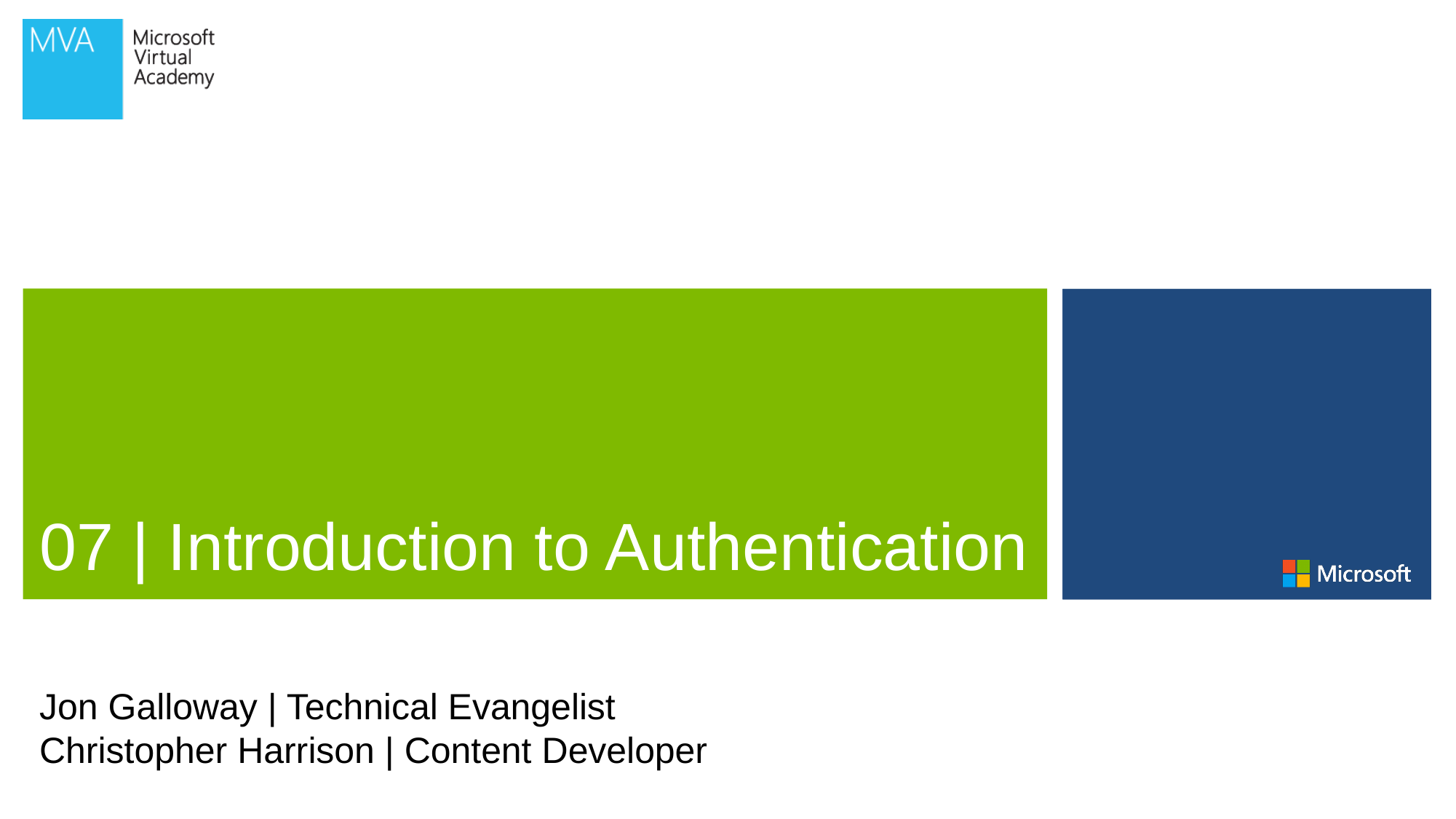

# 07 | Introduction to Authentication
Jon Galloway | Technical Evangelist
Christopher Harrison | Content Developer